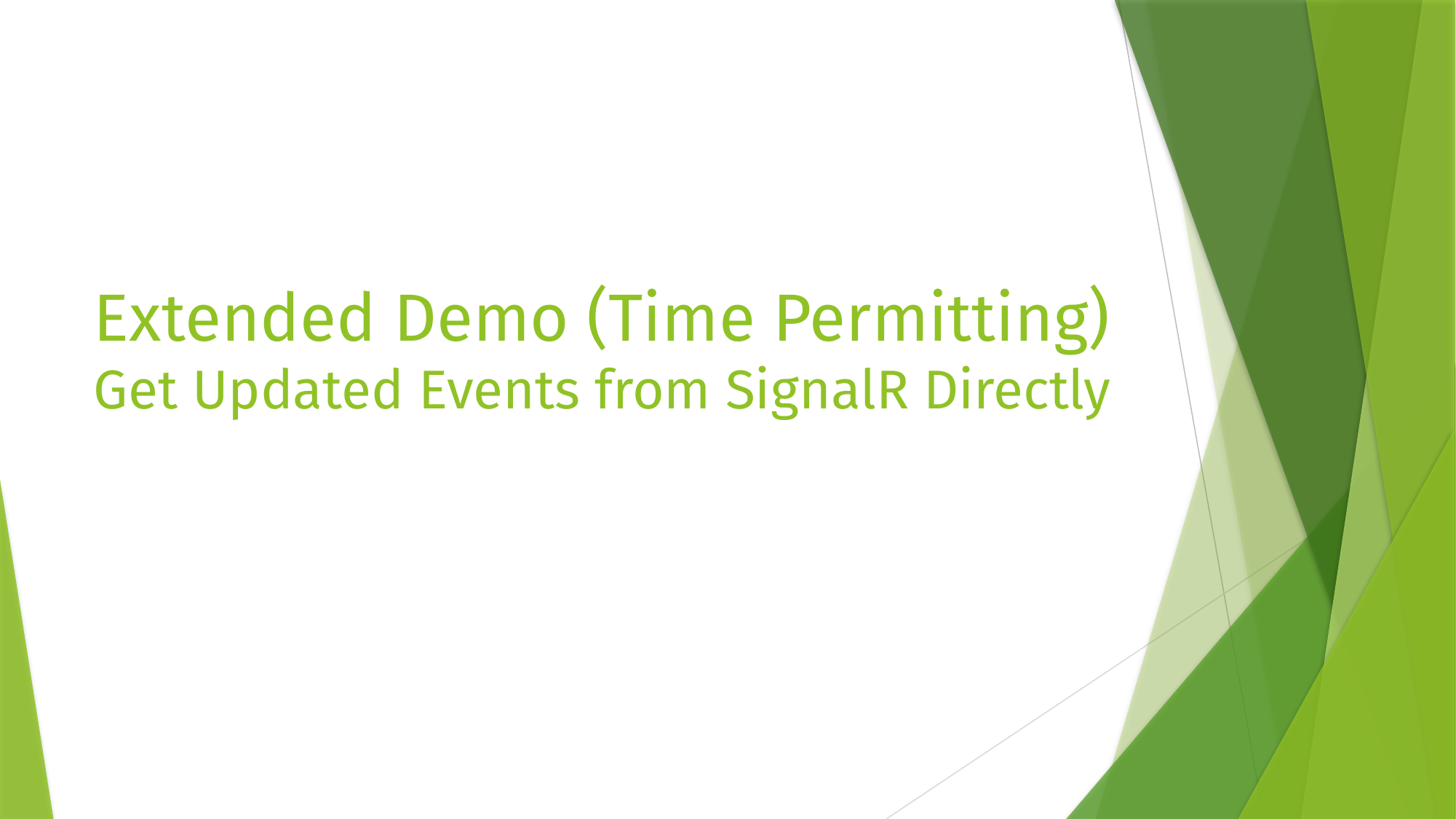

# Extended Demo (Time Permitting) Get Updated Events from SignalR Directly